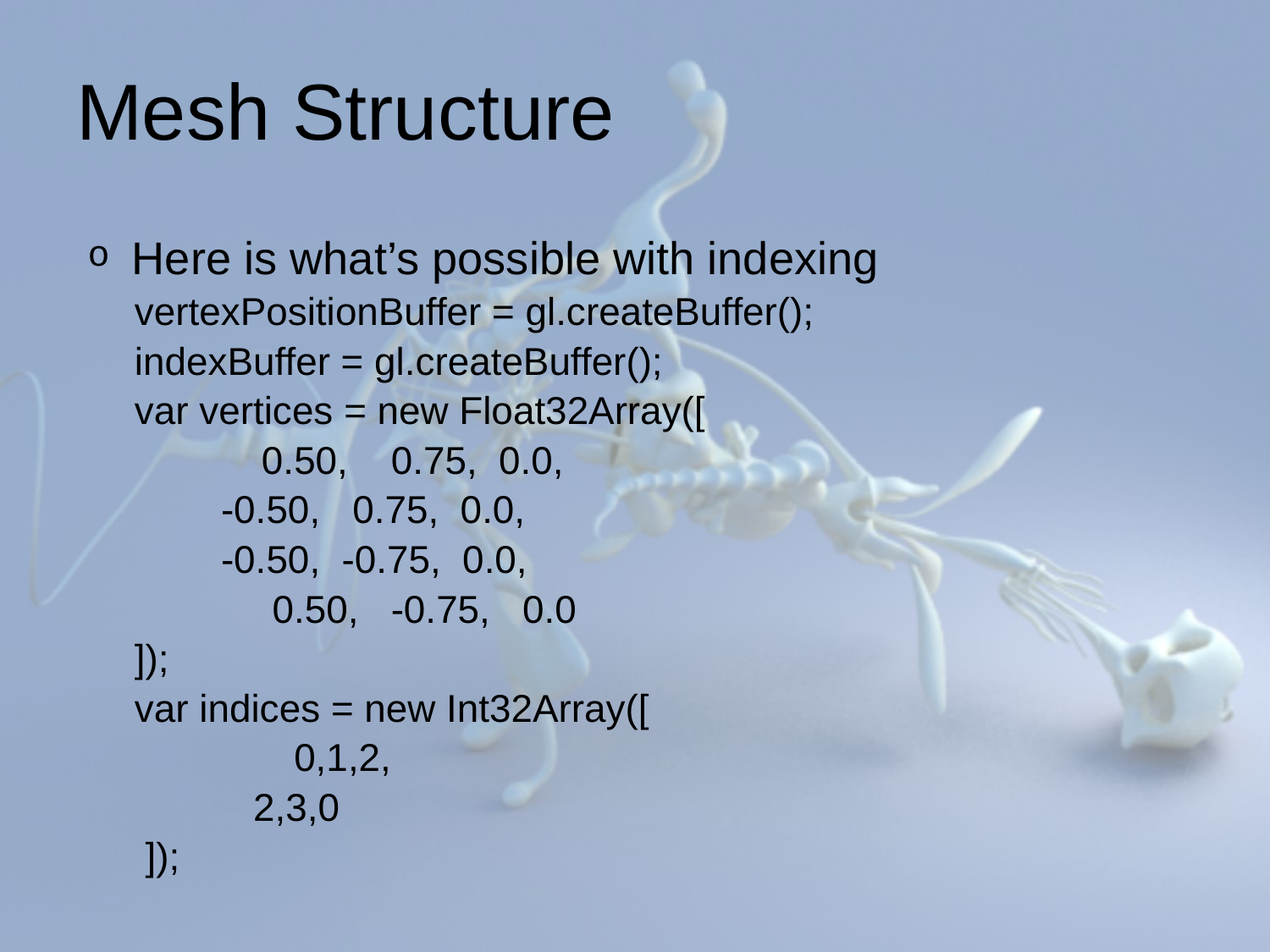

# Mesh Structure
Here is what’s possible with indexing
vertexPositionBuffer = gl.createBuffer();
indexBuffer = gl.createBuffer();
var vertices = new Float32Array([
	0.50,    0.75,  0.0,
        -0.50,   0.75,  0.0,
        -0.50,  -0.75,  0.0,
	 0.50,   -0.75,   0.0
]);
var indices = new Int32Array([
	   0,1,2,
           2,3,0
 ]);